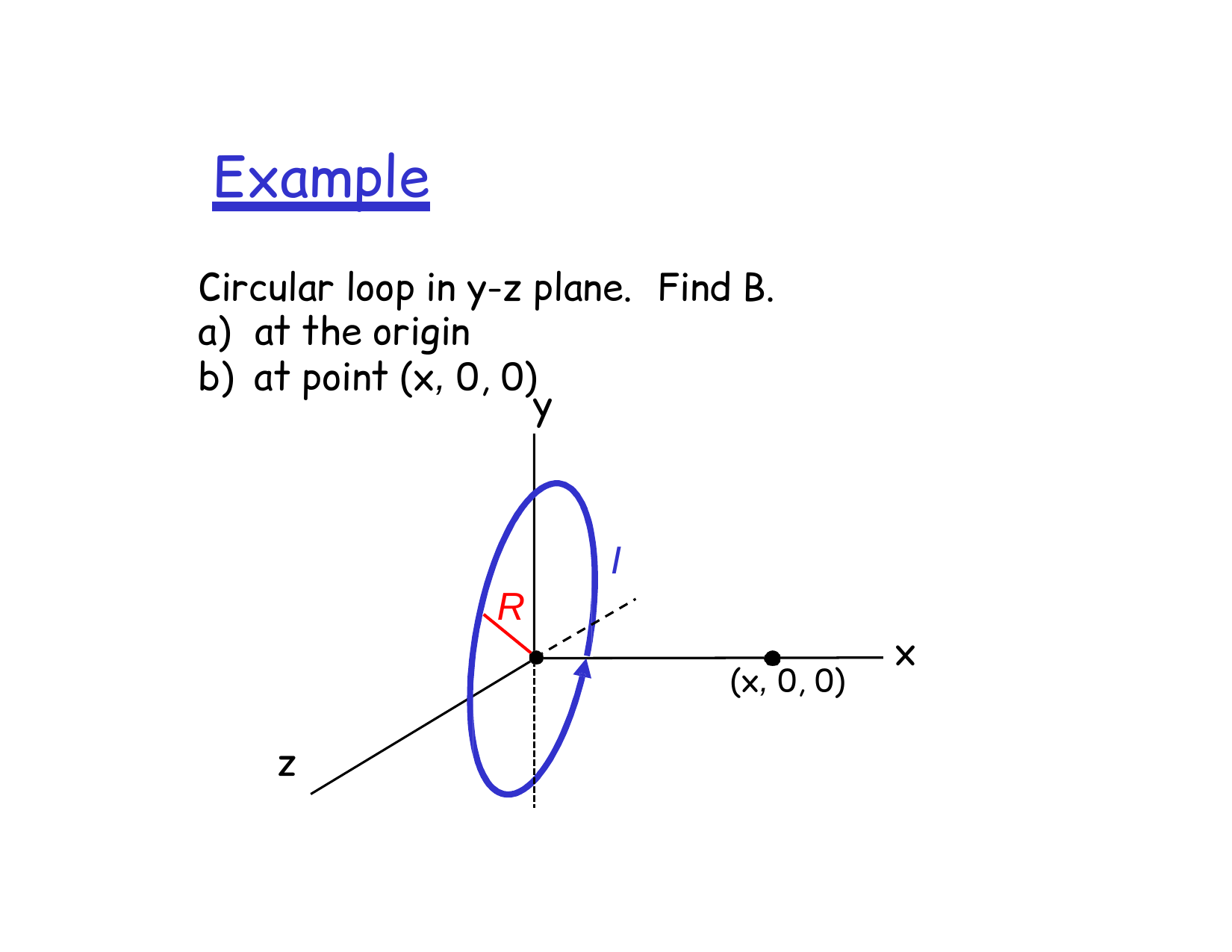

# Example
Circular loop in y-z plane.	Find B.
at the origin
at point (x, 0, 0)
y

I
R

x

(x, 0, 0)
z